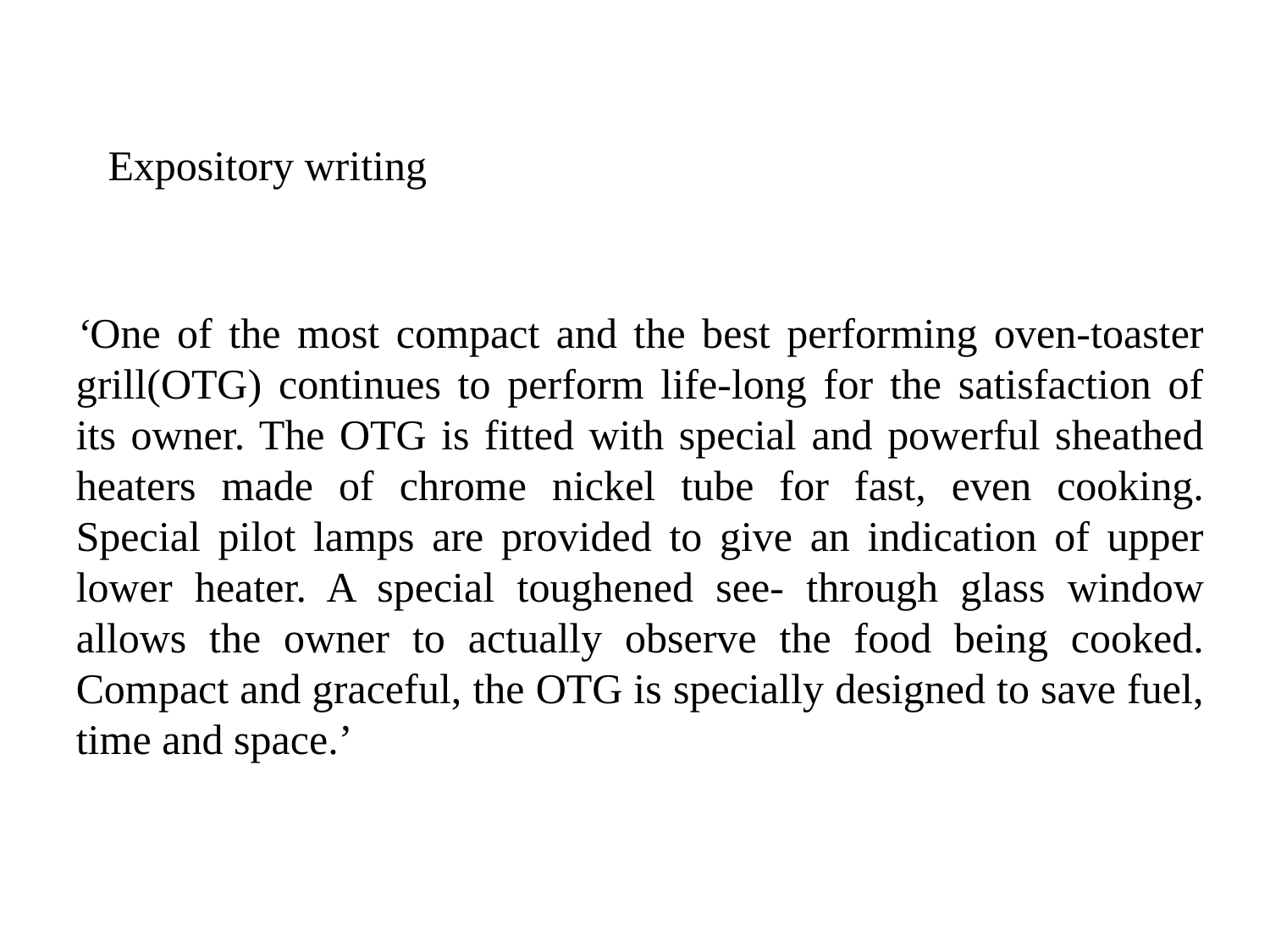

Expository writing

‘One of the most compact and the best performing oven-toaster grill(OTG) continues to perform life-long for the satisfaction of its owner. The OTG is fitted with special and powerful sheathed heaters made of chrome nickel tube for fast, even cooking. Special pilot lamps are provided to give an indication of upper lower heater. A special toughened see- through glass window allows the owner to actually observe the food being cooked. Compact and graceful, the OTG is specially designed to save fuel, time and space.’